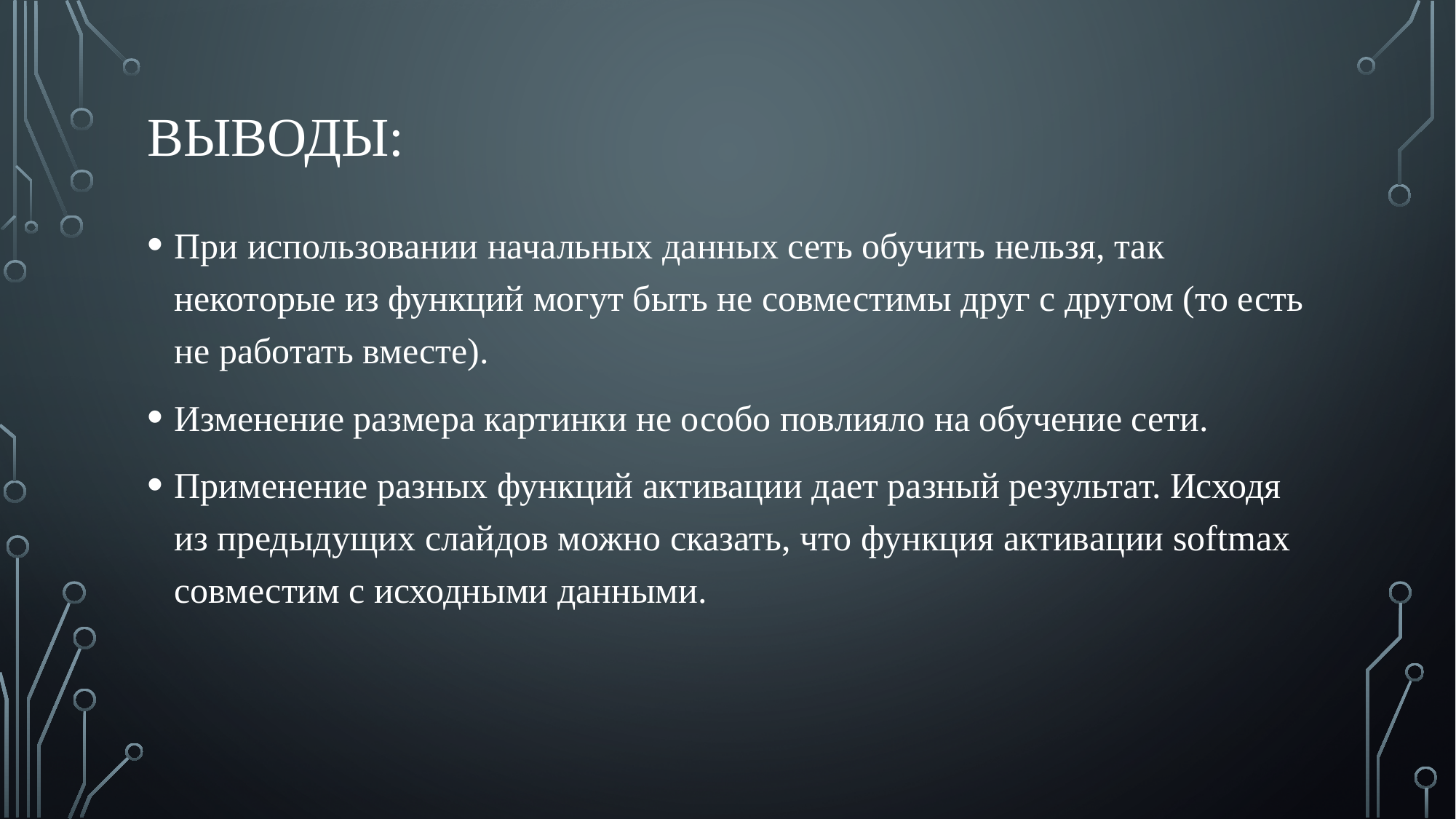

# Выводы:
При использовании начальных данных сеть обучить нельзя, так некоторые из функций могут быть не совместимы друг с другом (то есть не работать вместе).
Изменение размера картинки не особо повлияло на обучение сети.
Применение разных функций активации дает разный результат. Исходя из предыдущих слайдов можно сказать, что функция активации softmax совместим с исходными данными.